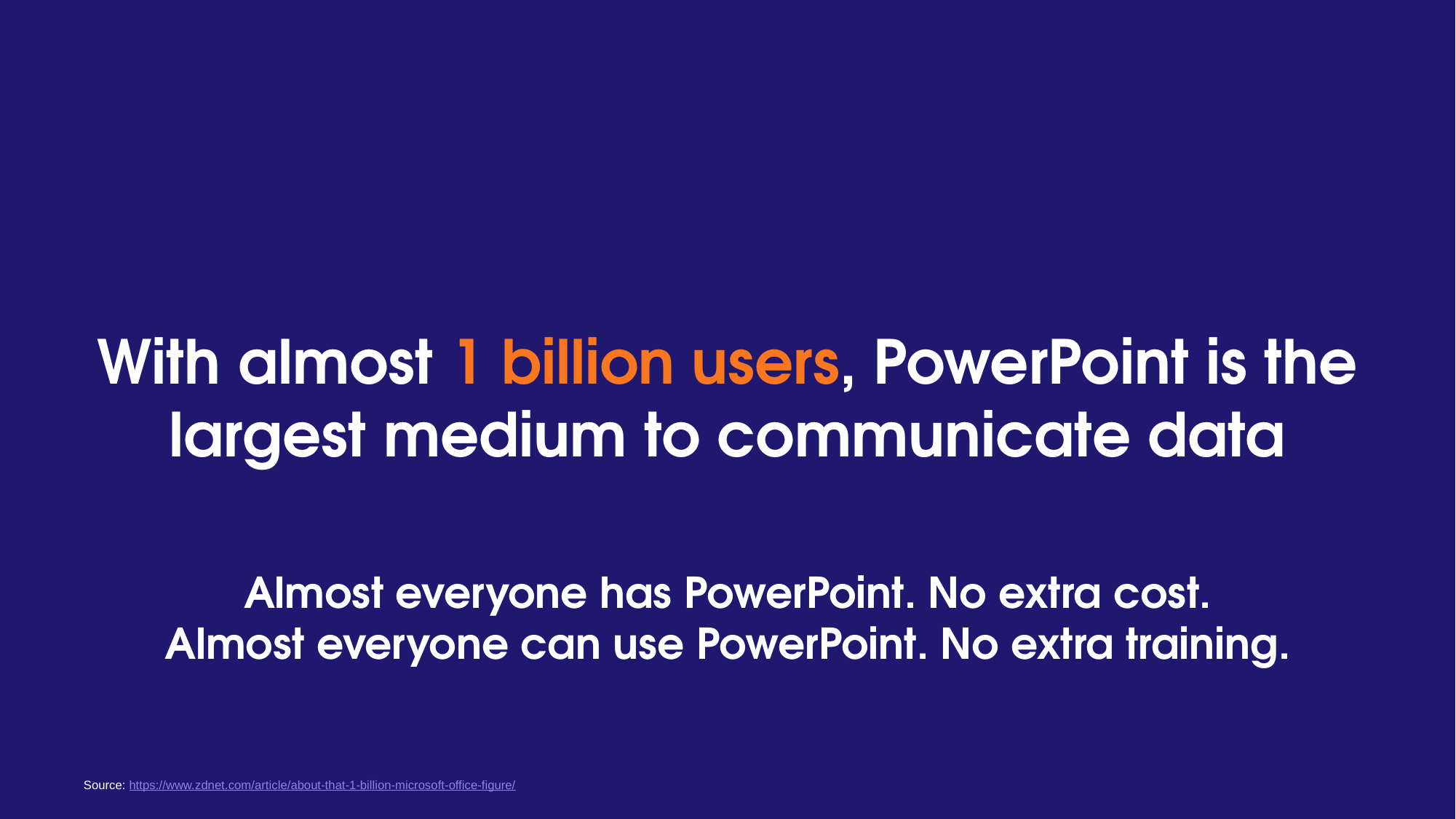

# With almost 1 billion users, PowerPoint is the largest medium to communicate data
Almost everyone has PowerPoint. No extra cost.
Almost everyone can use PowerPoint. No extra training.
Source: https://www.zdnet.com/article/about-that-1-billion-microsoft-office-figure/